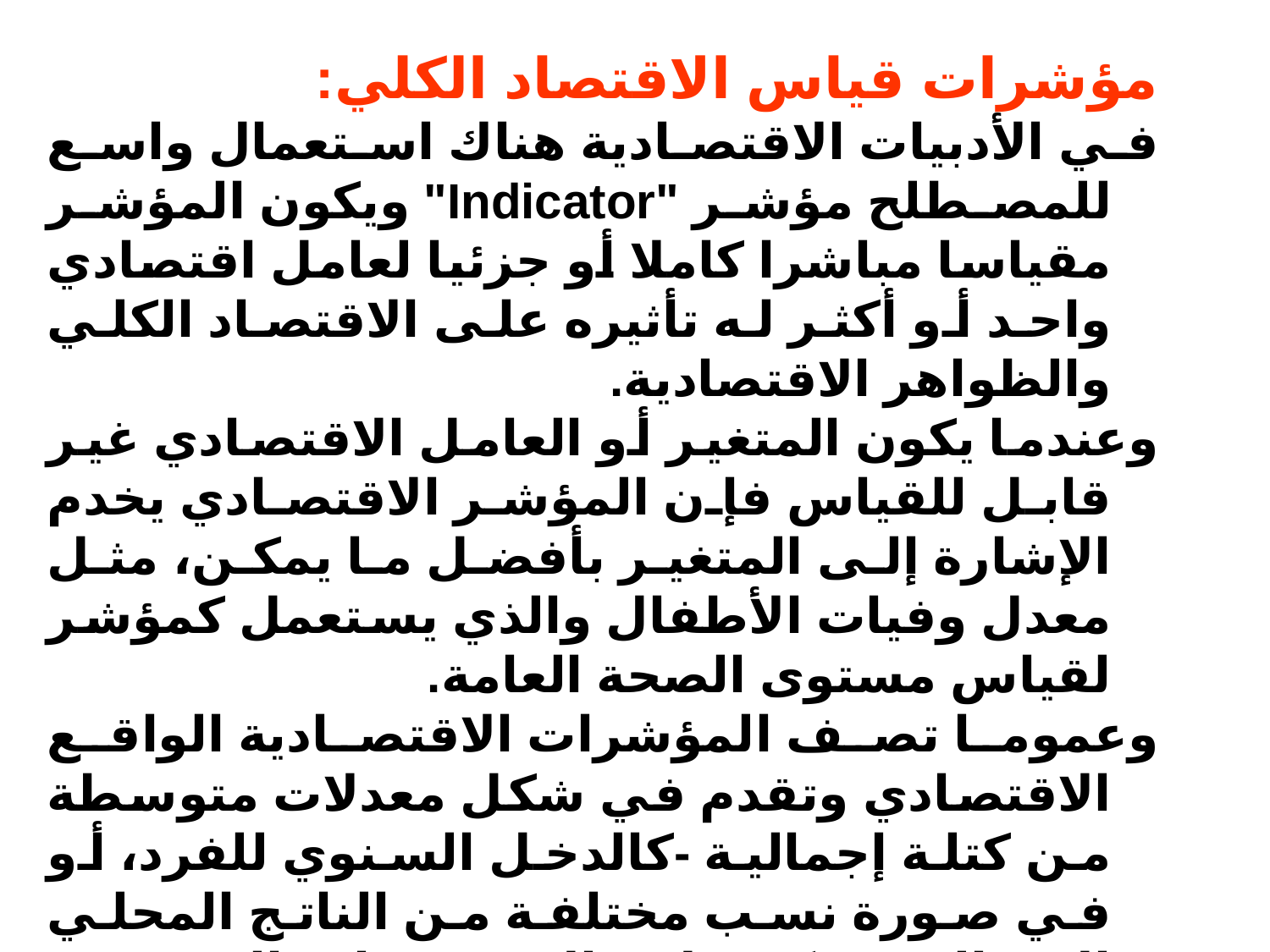

مؤشرات قياس الاقتصاد الكلي:
في الأدبيات الاقتصادية هناك استعمال واسع للمصطلح مؤشر "Indicator" ويكون المؤشر مقياسا مباشرا كاملا أو جزئيا لعامل اقتصادي واحد أو أكثر له تأثيره على الاقتصاد الكلي والظواهر الاقتصادية.
وعندما يكون المتغير أو العامل الاقتصادي غير قابل للقياس فإن المؤشر الاقتصادي يخدم الإشارة إلى المتغير بأفضل ما يمكن، مثل معدل وفيات الأطفال والذي يستعمل كمؤشر لقياس مستوى الصحة العامة.
وعموما تصف المؤشرات الاقتصادية الواقع الاقتصادي وتقدم في شكل معدلات متوسطة من كتلة إجمالية -كالدخل السنوي للفرد، أو في صورة نسب مختلفة من الناتج المحلي الإجمالي، كمعدلات الاستيراد والتصدير والديون، كما يعبر عنها بنسب مقارنة كخدمة الدين بالقياس إلى قيمة الصادرات أو الواردات.